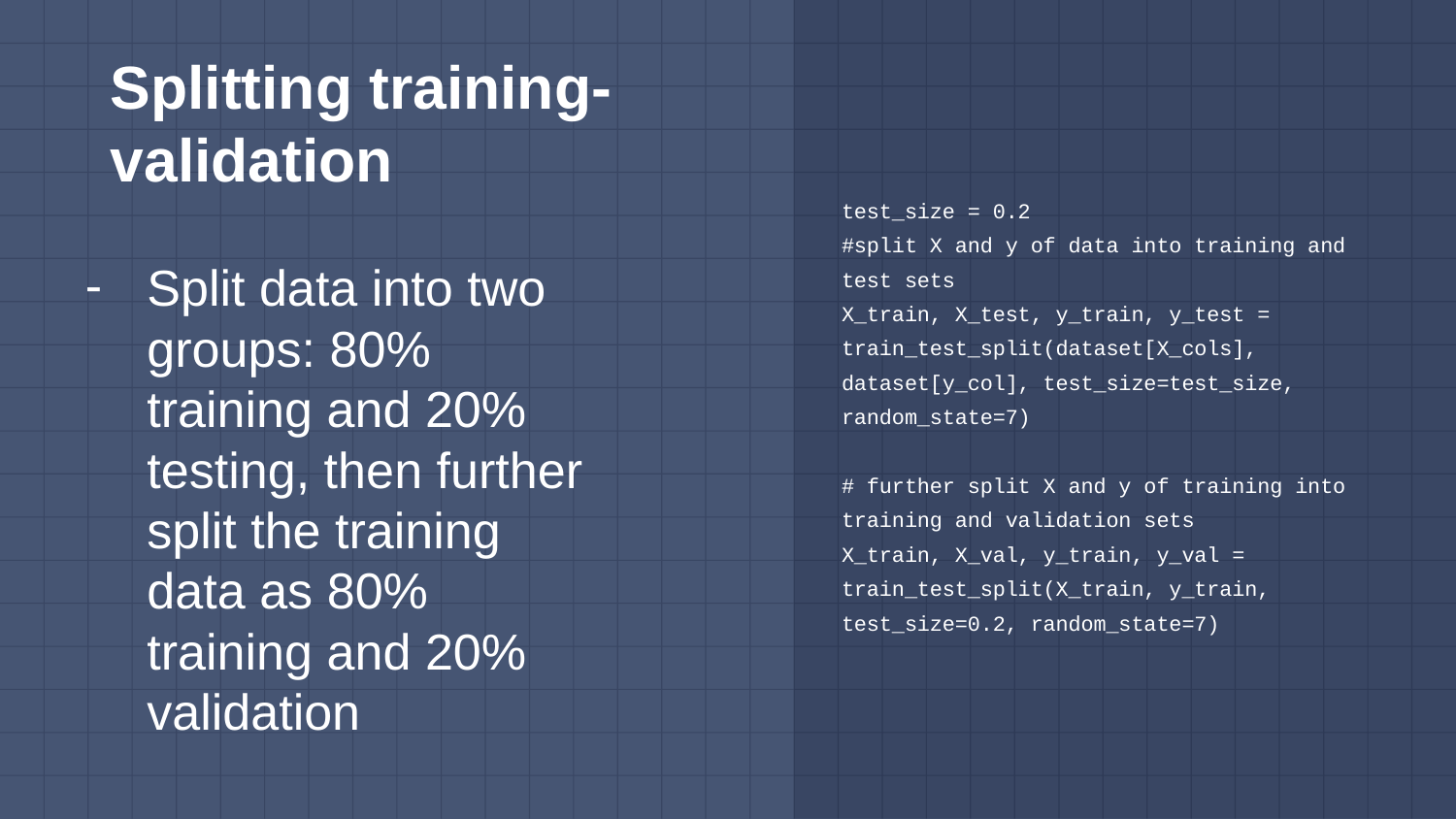

# Splitting training-validation
test_size = 0.2
#split X and y of data into training and test sets
X_train, X_test, y_train, y_test = train_test_split(dataset[X_cols], dataset[y_col], test_size=test_size, random_state=7)

# further split X and y of training into training and validation sets
X_train, X_val, y_train, y_val = train_test_split(X_train, y_train, test_size=0.2, random_state=7)

Split data into two groups: 80% training and 20% testing, then further split the training data as 80% training and 20% validation